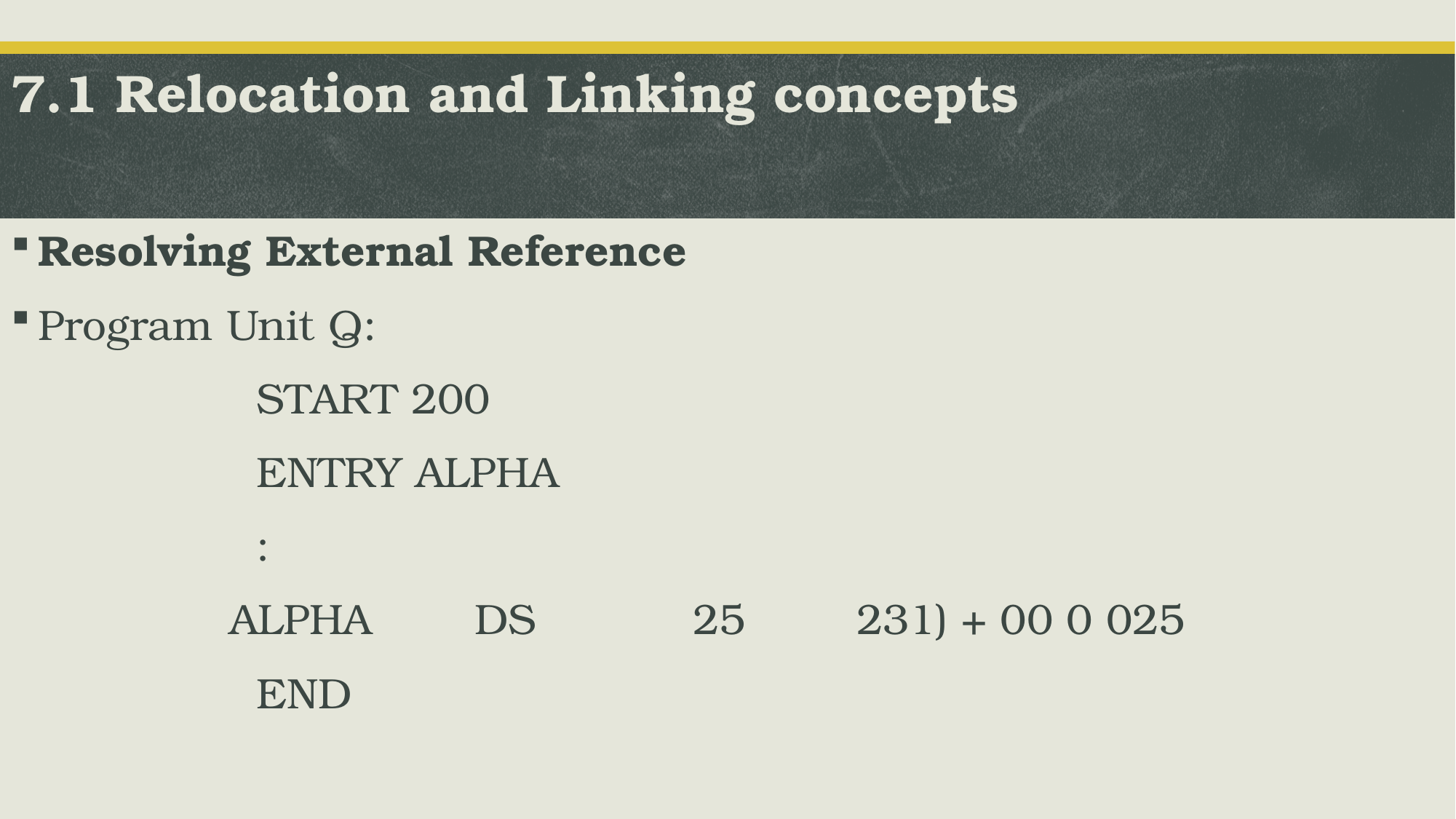

# 7.1 Relocation and Linking concepts
Resolving External Reference
Program Unit Q:
			START 200
			ENTRY ALPHA
			:
	              ALPHA 	DS	      	25	    231) + 00 0 025
			END